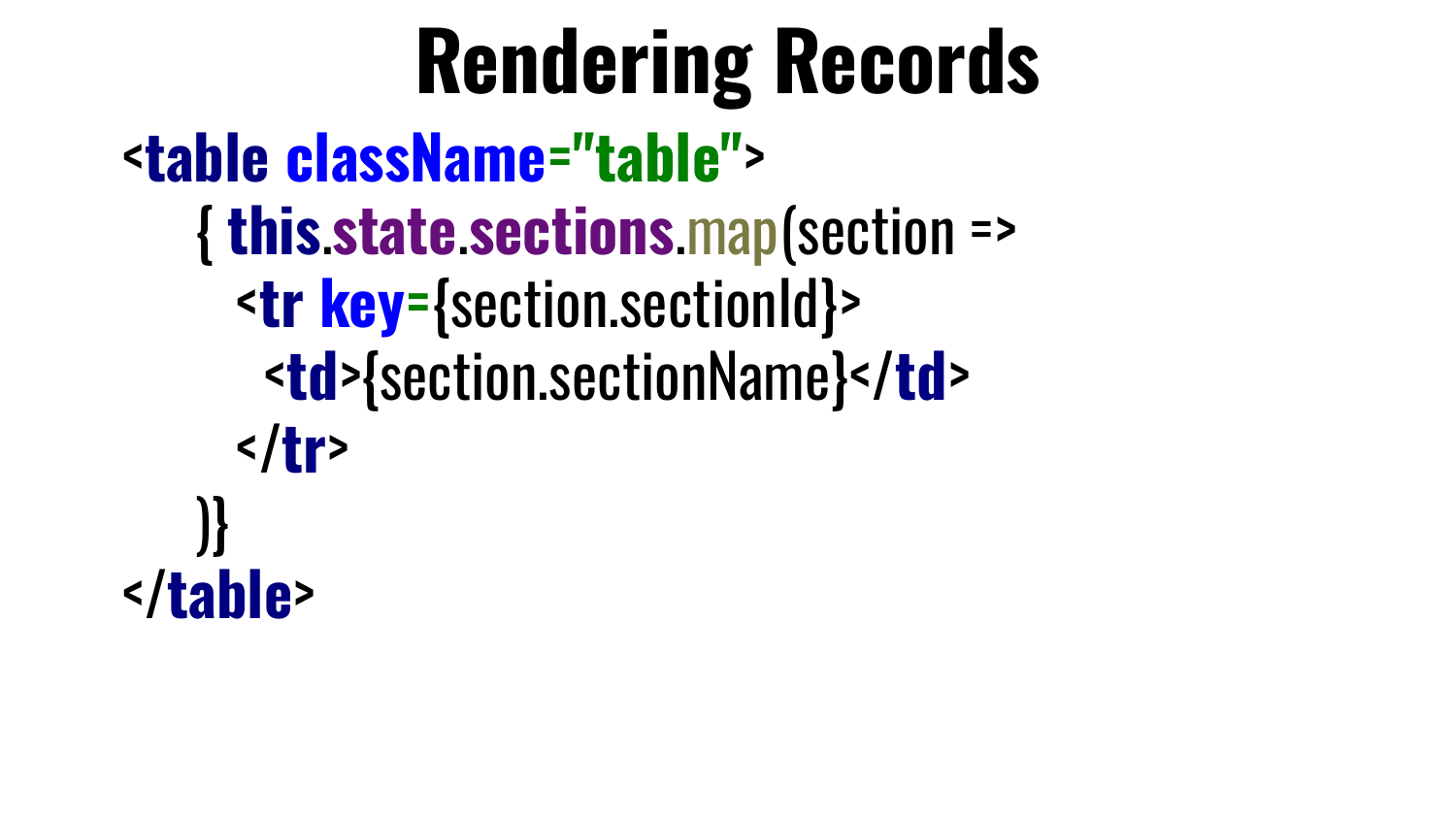

# Rendering Records
<table className="table">
{ this.state.sections.map(section =>
   <tr key={section.sectionId}>
     <td>{section.sectionName}</td>
   </tr>
)}
</table>